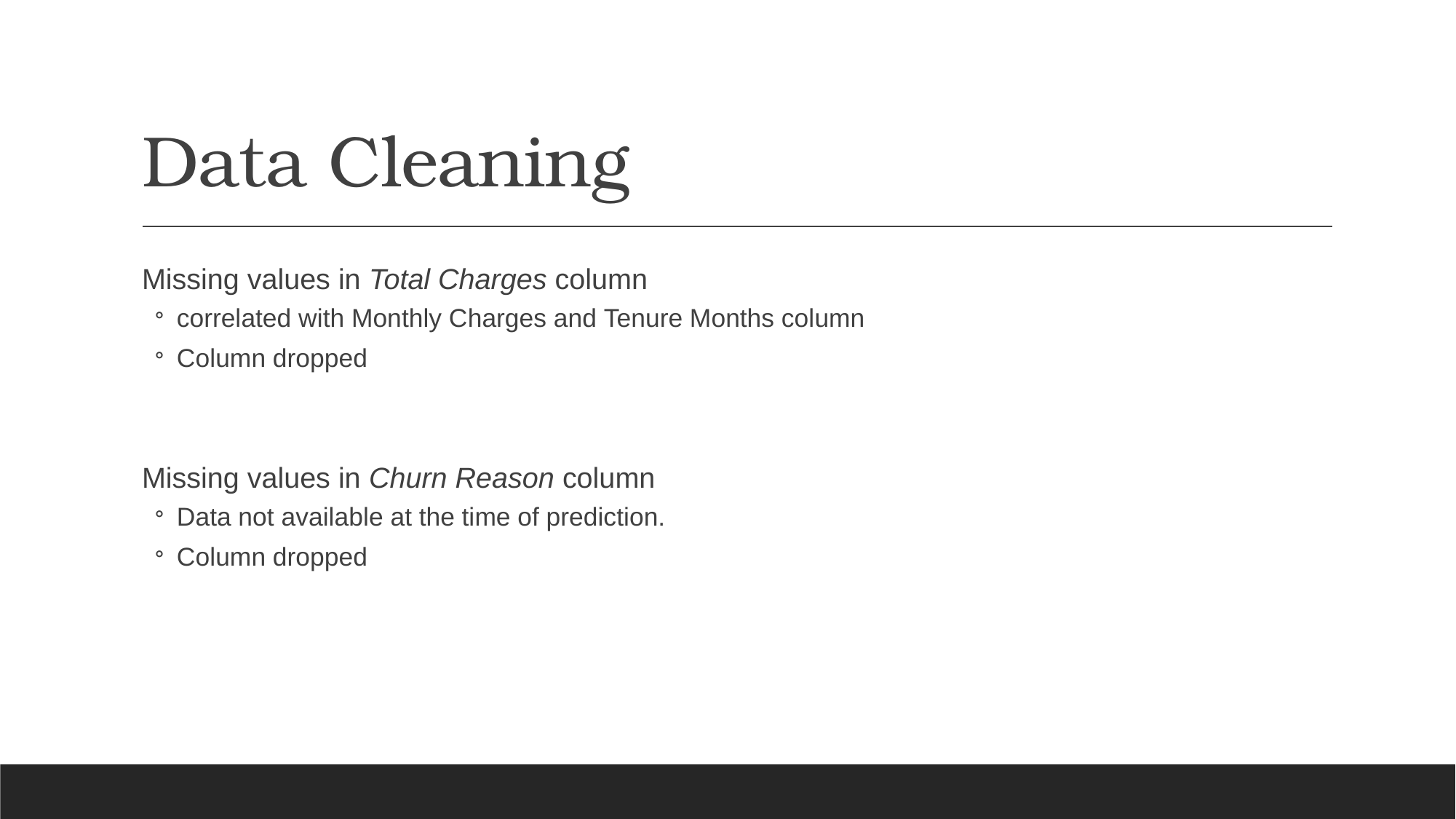

# Data Cleaning
Missing values in Total Charges column
correlated with Monthly Charges and Tenure Months column
Column dropped

Missing values in Churn Reason column
Data not available at the time of prediction.
Column dropped